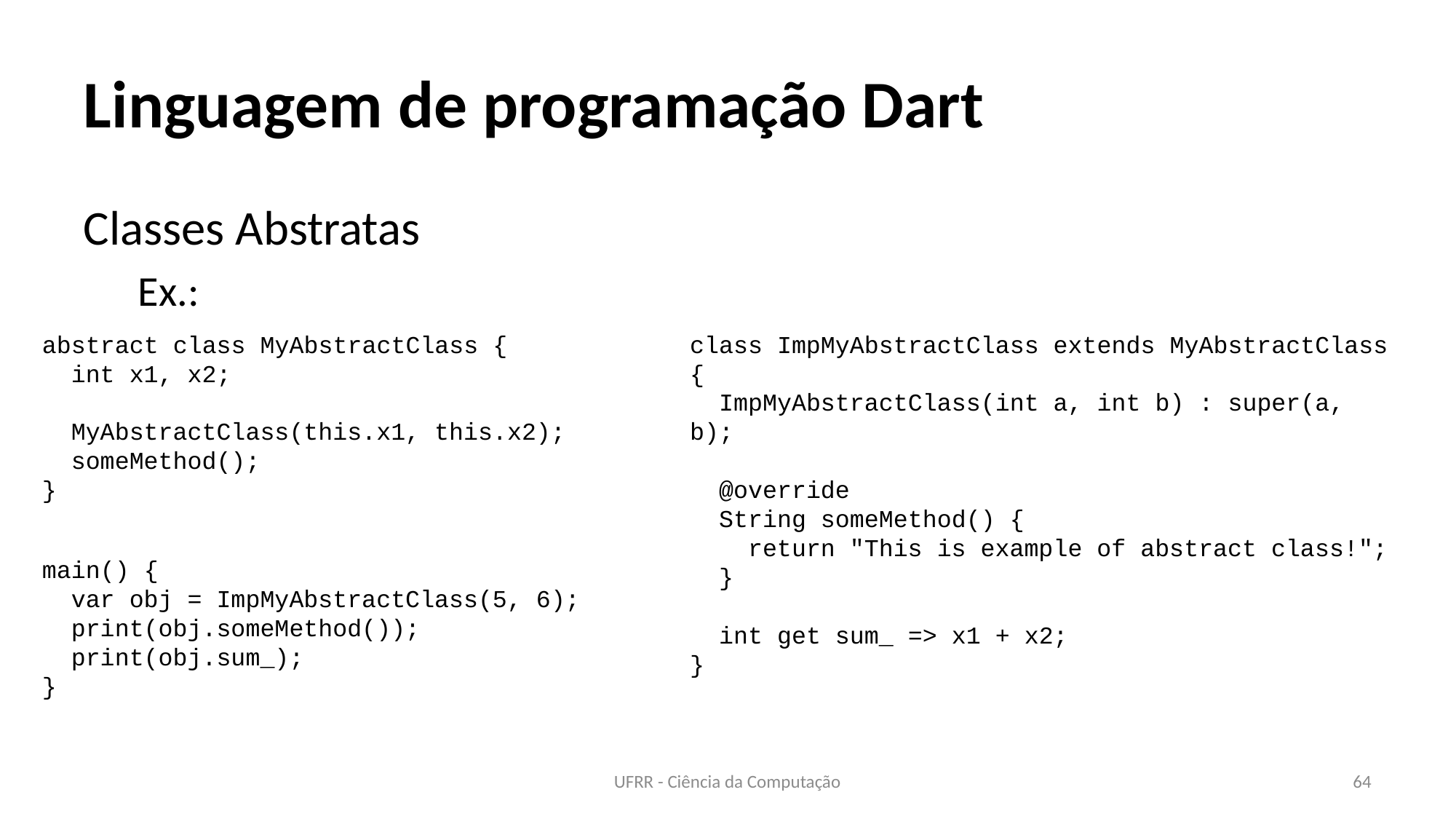

# Linguagem de programação Dart
Classes Abstratas
Ex.:

abstract class MyAbstractClass {
  int x1, x2;

  MyAbstractClass(this.x1, this.x2);
  someMethod();
}
class ImpMyAbstractClass extends MyAbstractClass {
  ImpMyAbstractClass(int a, int b) : super(a, b);

  @override
  String someMethod() {
    return "This is example of abstract class!";
  }

  int get sum_ => x1 + x2;
}
main() {
  var obj = ImpMyAbstractClass(5, 6);
  print(obj.someMethod());
  print(obj.sum_);
}
UFRR - Ciência da Computação
64